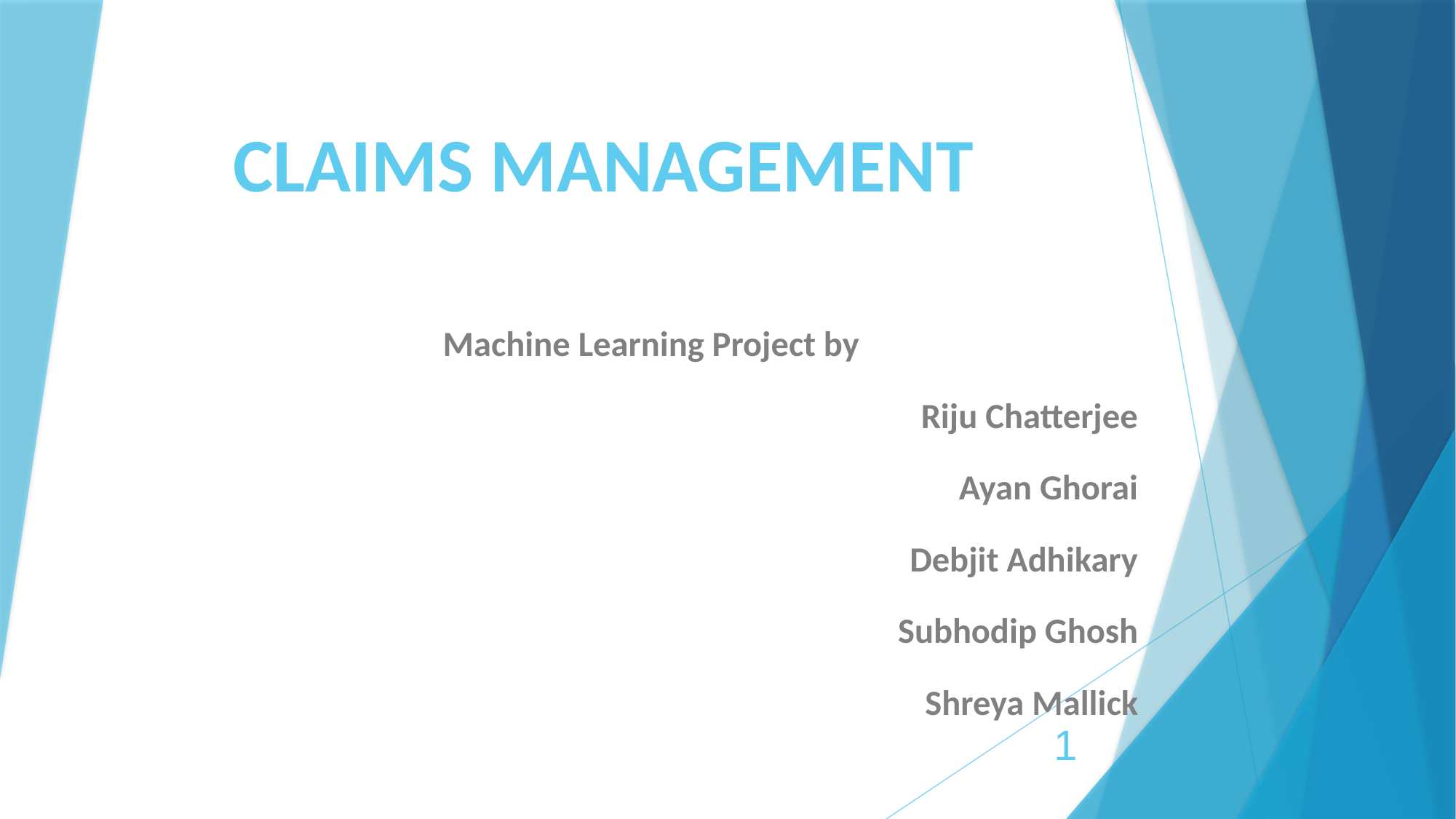

# CLAIMS MANAGEMENT

		   Machine Learning Project by
Riju Chatterjee
Ayan Ghorai
Debjit Adhikary
Subhodip Ghosh
Shreya Mallick

1